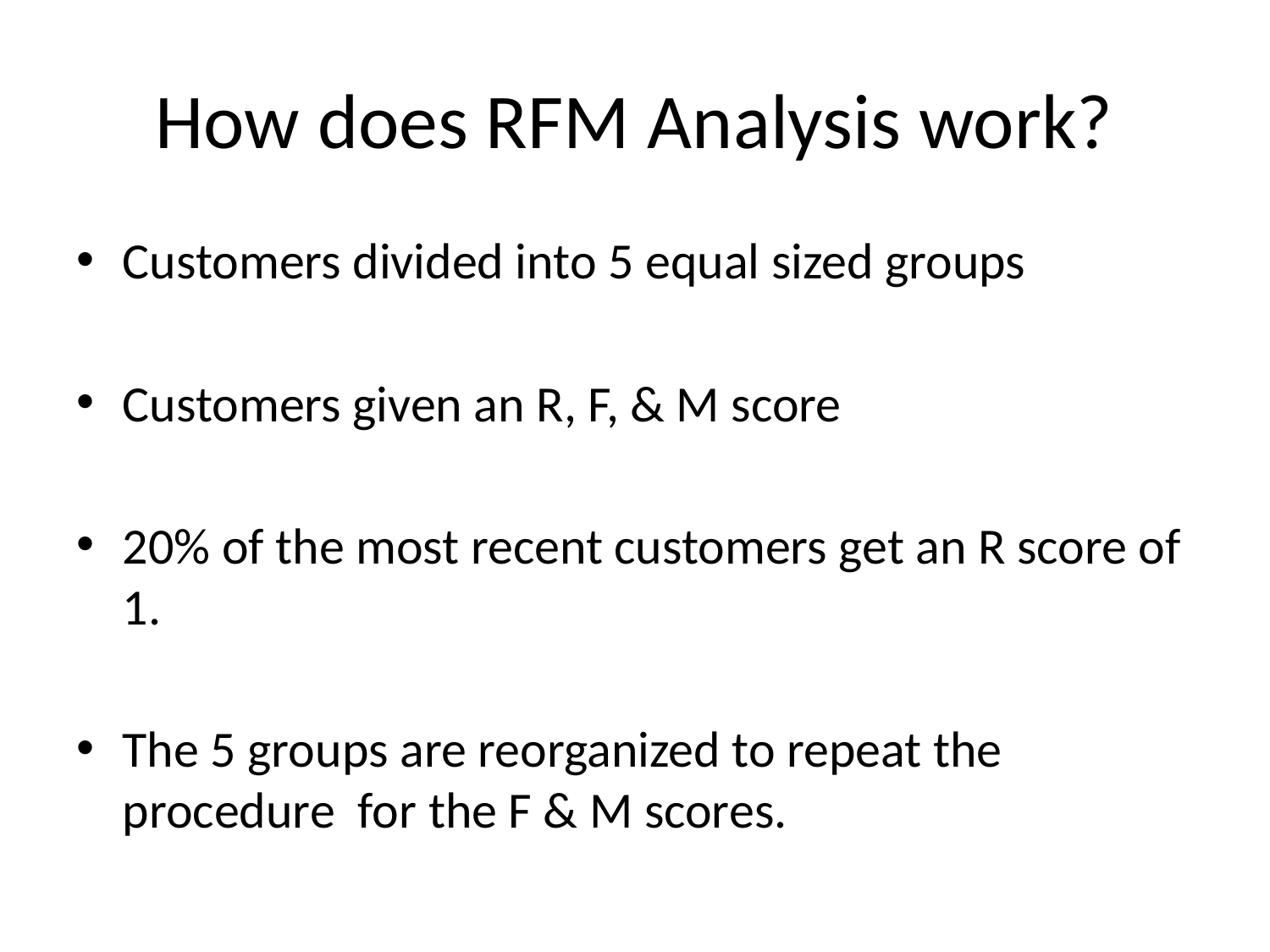

# How does RFM Analysis work?
Customers divided into 5 equal sized groups

Customers given an R, F, & M score

20% of the most recent customers get an R score of 1.

The 5 groups are reorganized to repeat the procedure  for the F & M scores.